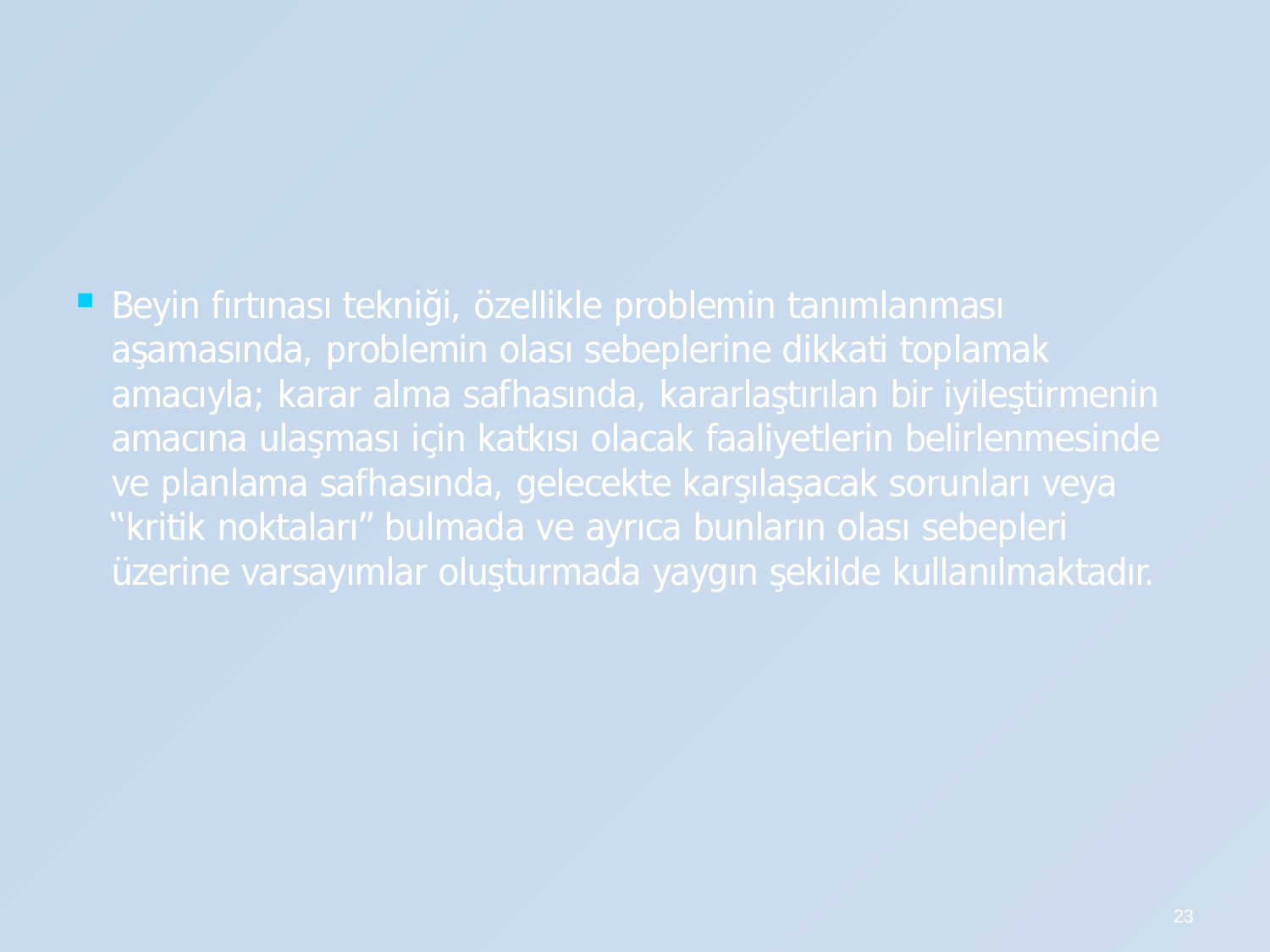

Beyin fırtınası tekniği, özellikle problemin tanımlanması aşamasında, problemin olası sebeplerine dikkati toplamak amacıyla; karar alma safhasında, kararlaştırılan bir iyileştirmenin amacına ulaşması için katkısı olacak faaliyetlerin belirlenmesinde ve planlama safhasında, gelecekte karşılaşacak sorunları veya “kritik noktaları” bulmada ve ayrıca bunların olası sebepleri üzerine varsayımlar oluşturmada yaygın şekilde kullanılmaktadır.
23